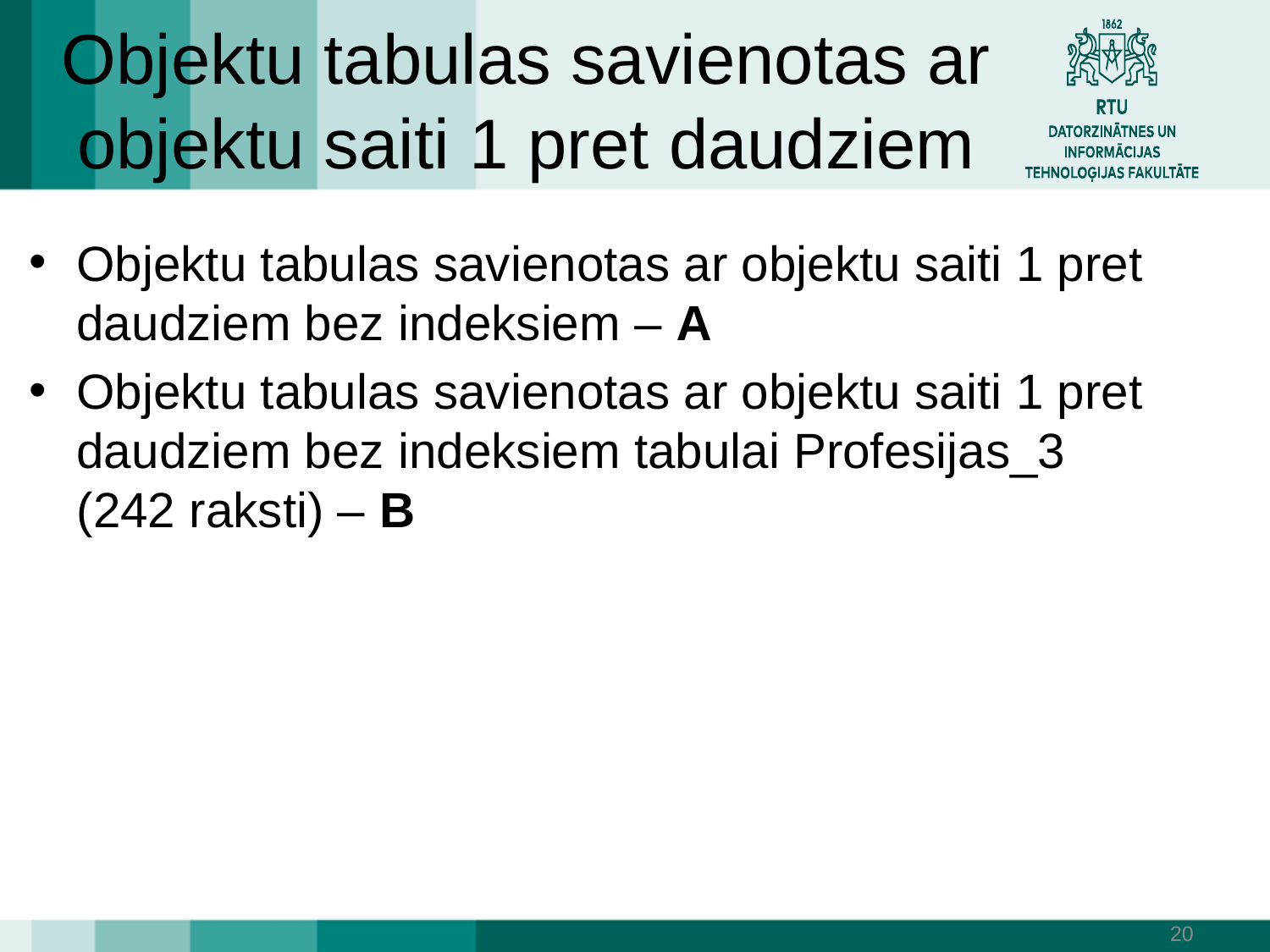

# Objektu tabulas savienotas ar objektu saiti 1 pret daudziem
Objektu tabulas savienotas ar objektu saiti 1 pret daudziem bez indeksiem – A
Objektu tabulas savienotas ar objektu saiti 1 pret daudziem bez indeksiem tabulai Profesijas_3
(242 raksti) – B
20